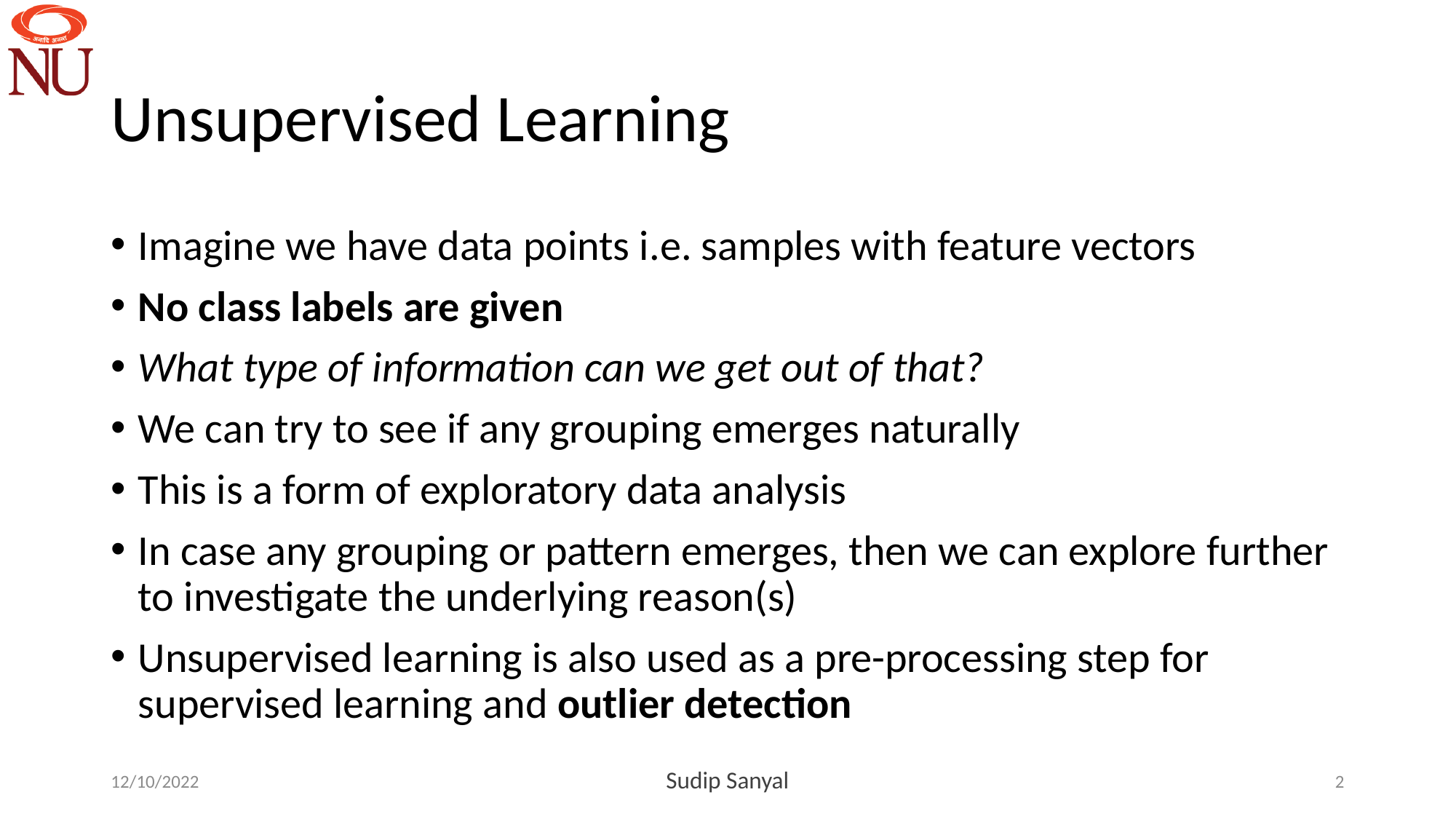

# Unsupervised Learning
Imagine we have data points i.e. samples with feature vectors
No class labels are given
What type of information can we get out of that?
We can try to see if any grouping emerges naturally
This is a form of exploratory data analysis
In case any grouping or pattern emerges, then we can explore further to investigate the underlying reason(s)
Unsupervised learning is also used as a pre-processing step for supervised learning and outlier detection
12/10/2022
Sudip Sanyal
2